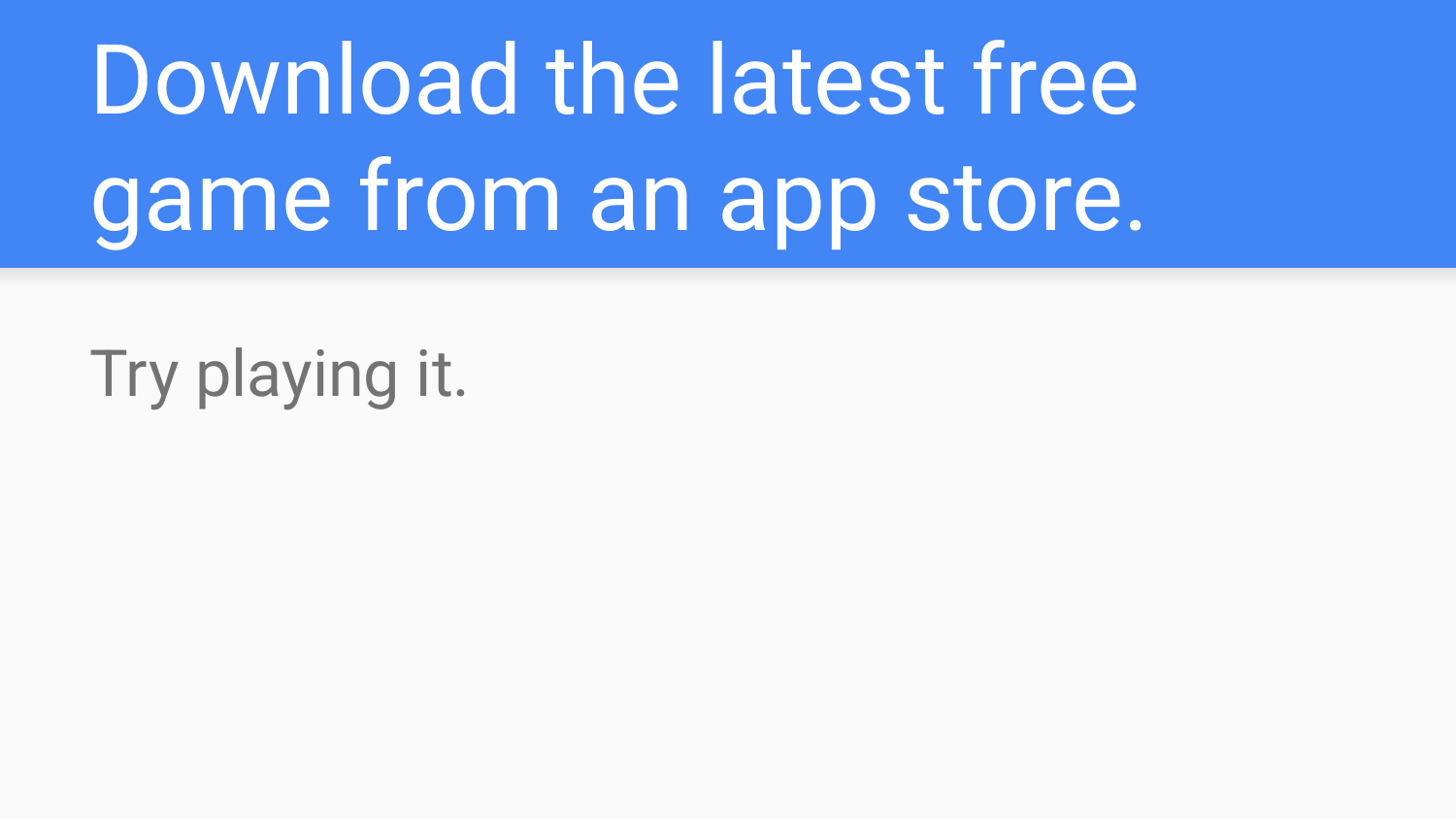

# Download the latest free game from an app store.
Try playing it.